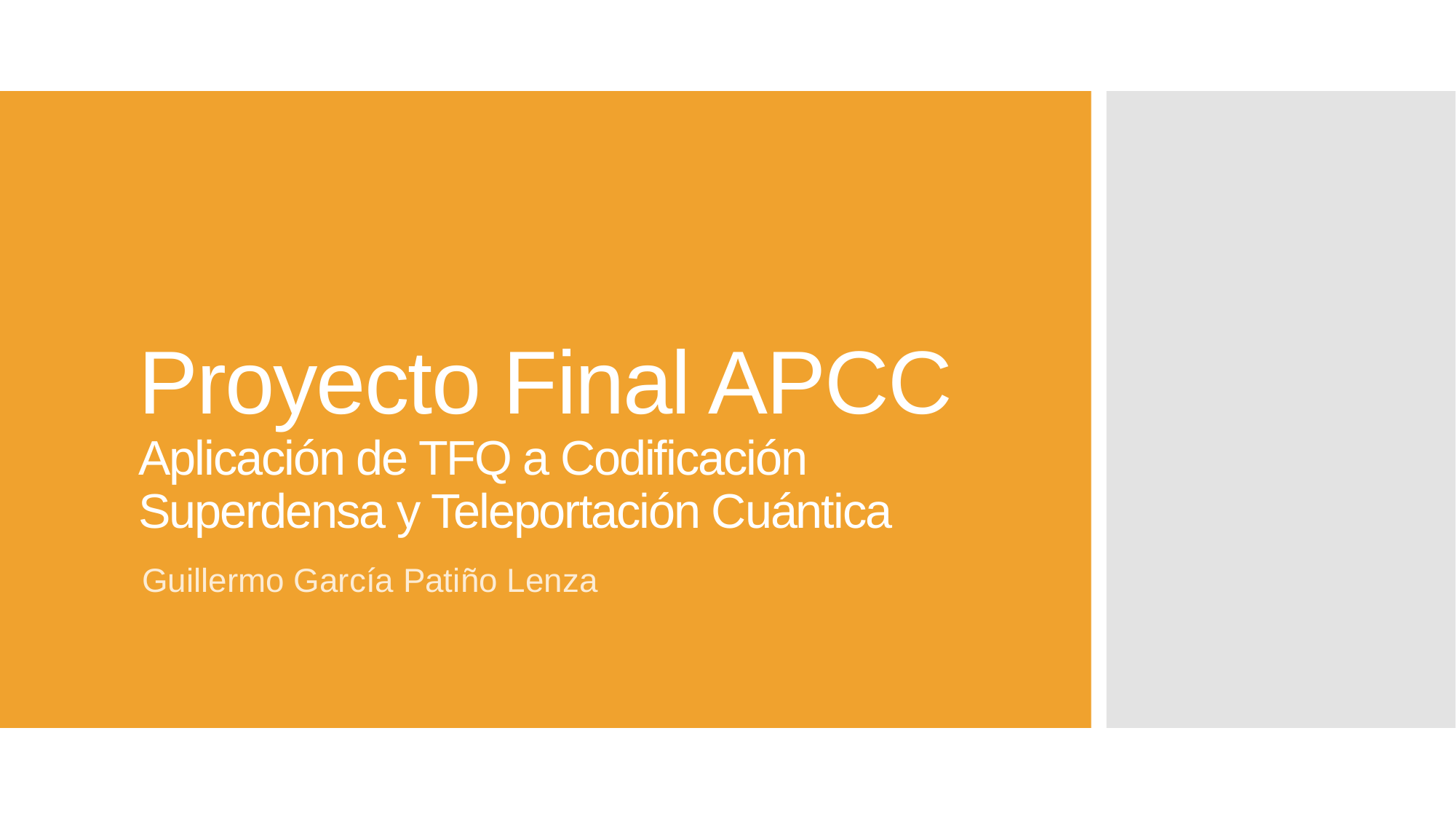

# Proyecto Final APCC Aplicación de TFQ a Codificación Superdensa y Teleportación Cuántica
Guillermo García Patiño Lenza